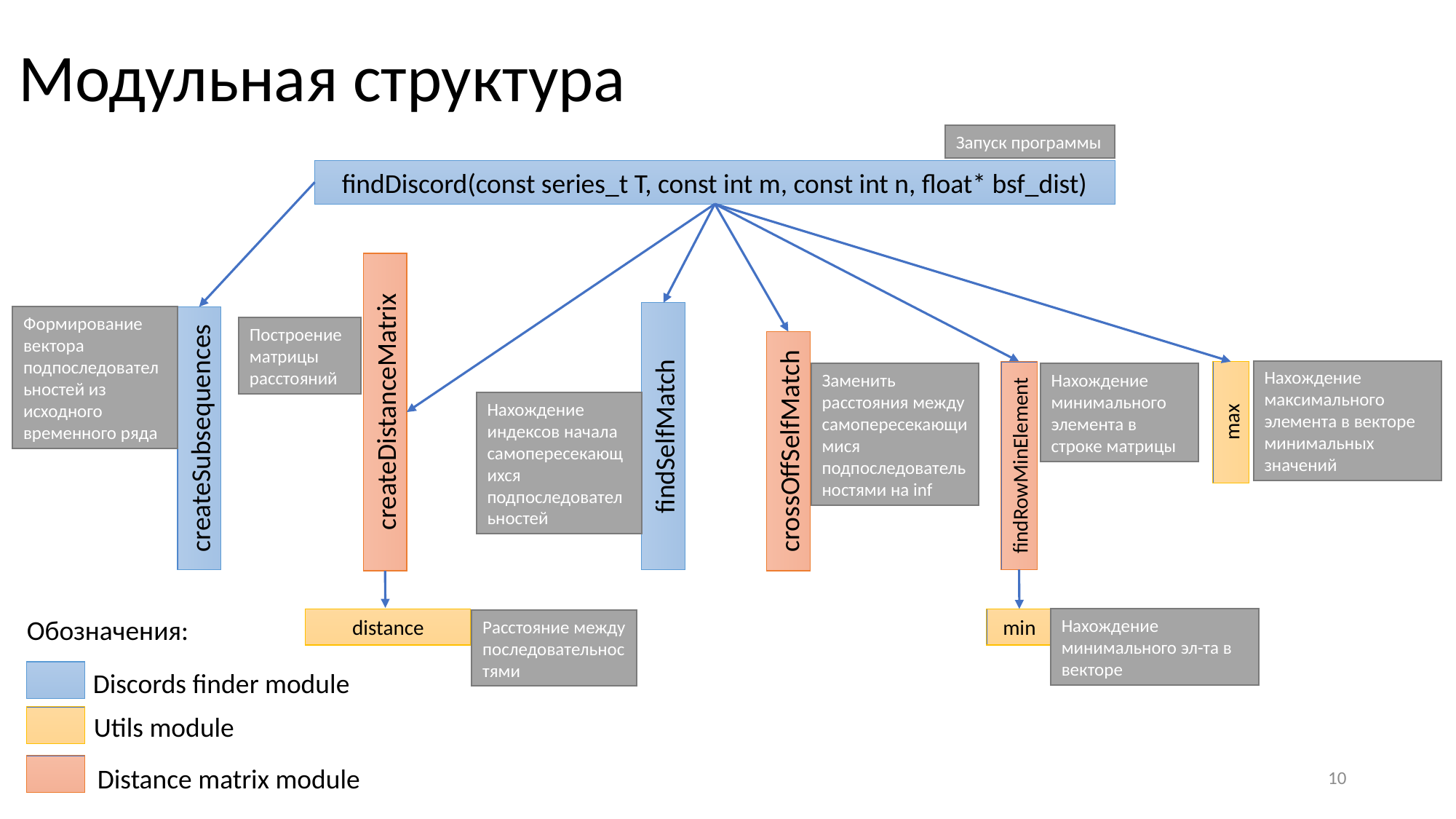

# Модульная структура
Запуск программы
findDiscord(const series_t T, const int m, const int n, float* bsf_dist)
Формирование вектора подпоследовательностей из исходного временного ряда
Построение матрицы расстояний
Нахождение максимального элемента в векторе минимальных значений
Заменить расстояния между самопересекающимися подпоследовательностями на inf
Нахождение минимального элемента в строке матрицы
createDistanceMatrix
Нахождение индексов начала самопересекающихся подпоследовательностей
max
findSelfMatch
createSubsequences
crossOffSelfMatch
findRowMinElement
Обозначения:
Нахождение минимального эл-та в векторе
min
distance
Расстояние между последовательностями
Discords finder module

Utils module

10

Distance matrix module